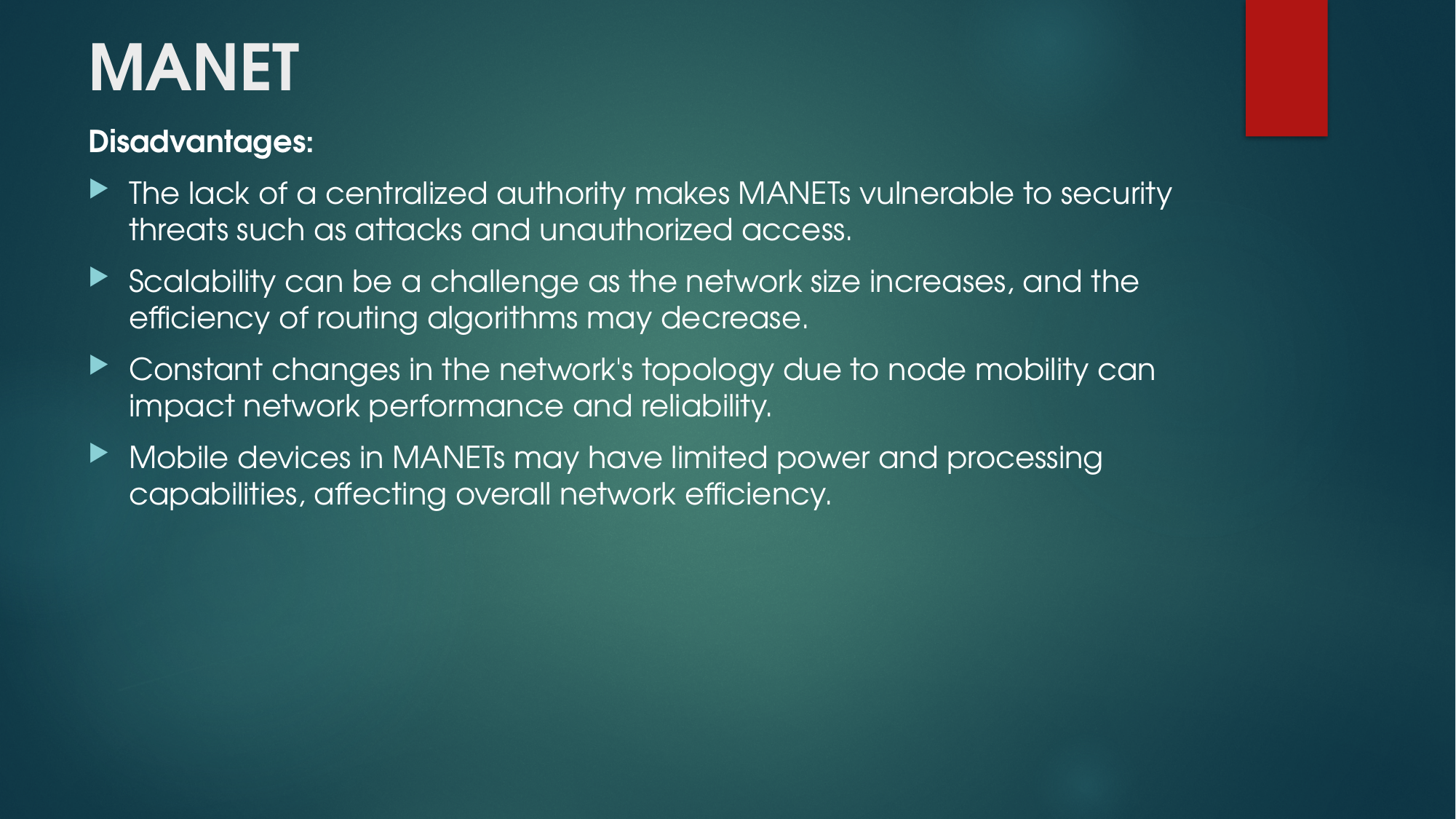

# MANET
Disadvantages:
The lack of a centralized authority makes MANETs vulnerable to security threats such as attacks and unauthorized access.
Scalability can be a challenge as the network size increases, and the efficiency of routing algorithms may decrease.
Constant changes in the network's topology due to node mobility can impact network performance and reliability.
Mobile devices in MANETs may have limited power and processing capabilities, affecting overall network efficiency.